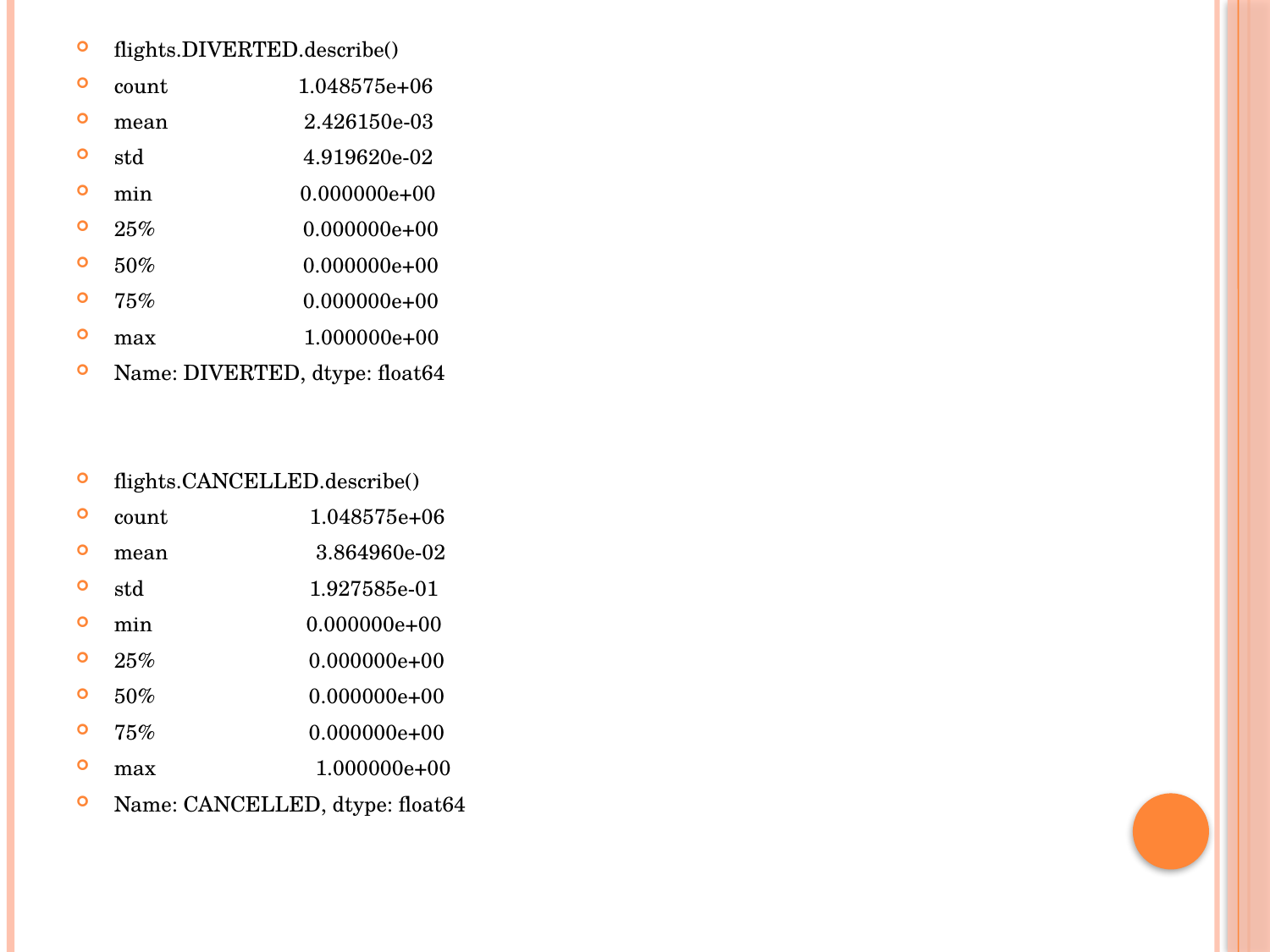

flights.DIVERTED.describe()
count                      1.048575e+06
mean                       2.426150e-03
std                           4.919620e-02
min                         0.000000e+00
25%                         0.000000e+00
50%                         0.000000e+00
75%                         0.000000e+00
max                         1.000000e+00
Name: DIVERTED, dtype: float64

flights.CANCELLED.describe()
count                        1.048575e+06
mean                         3.864960e-02
std                            1.927585e-01
min                          0.000000e+00
25%                          0.000000e+00
50%                          0.000000e+00
75%                          0.000000e+00
max                           1.000000e+00
Name: CANCELLED, dtype: float64